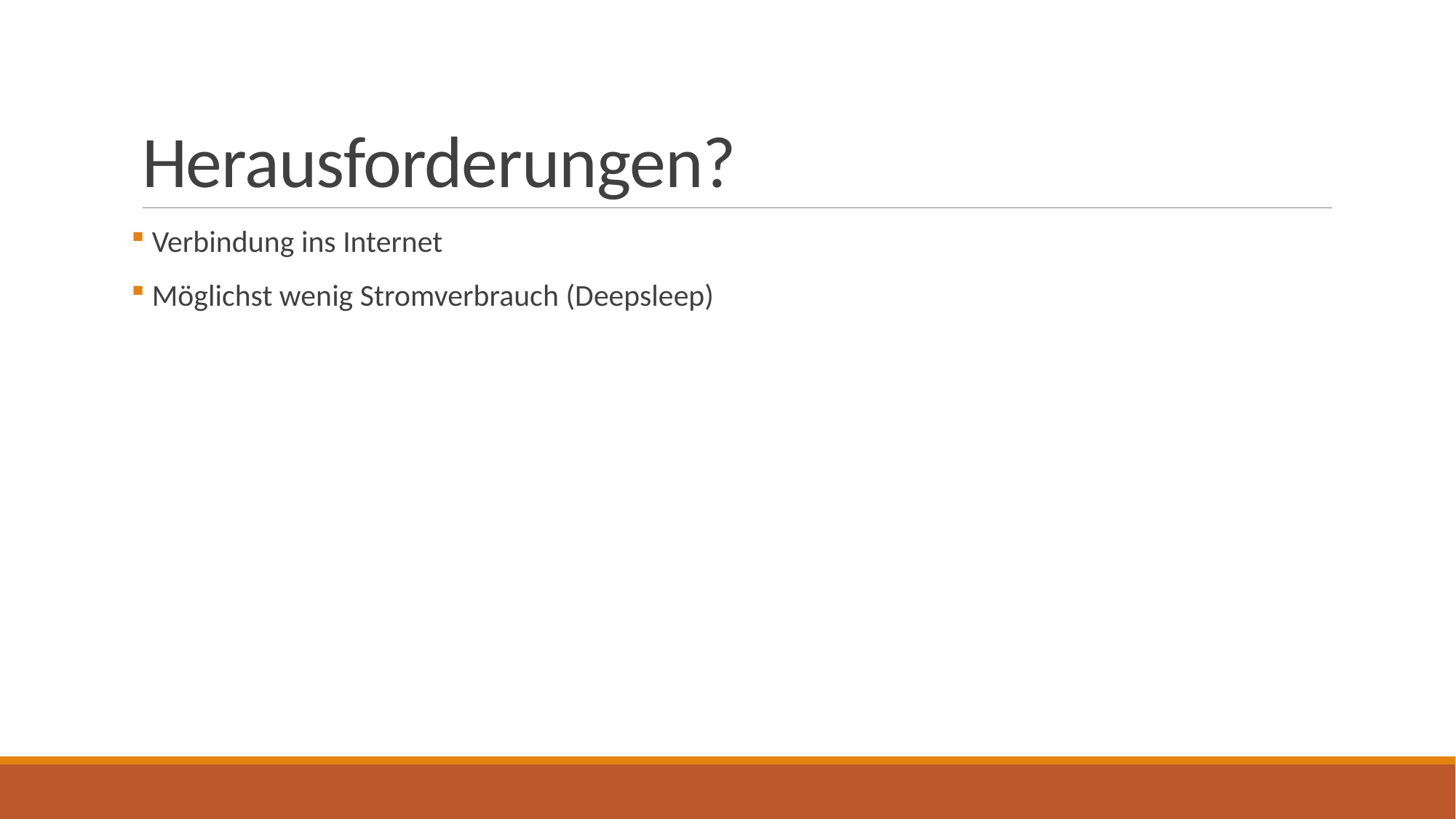

# Herausforderungen?
 Verbindung ins Internet
 Möglichst wenig Stromverbrauch (Deepsleep)